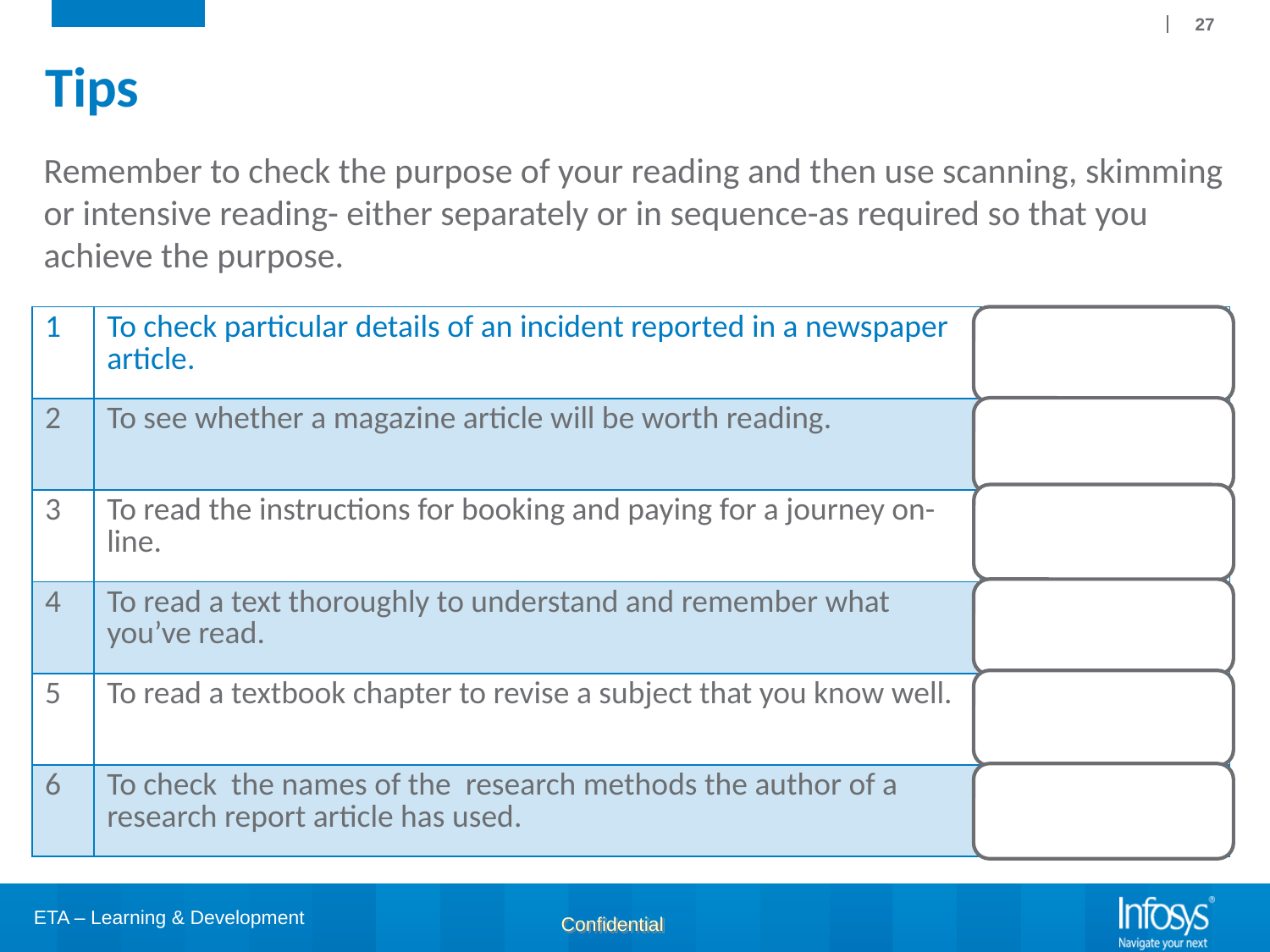

27
# Tips
Remember to check the purpose of your reading and then use scanning, skimming or intensive reading- either separately or in sequence-as required so that you achieve the purpose.
| 1 | To check particular details of an incident reported in a newspaper article. | Scanning |
| --- | --- | --- |
| 2 | To see whether a magazine article will be worth reading. | Skimming |
| 3 | To read the instructions for booking and paying for a journey on-line. | Intensive |
| 4 | To read a text thoroughly to understand and remember what you’ve read. | Intensive |
| 5 | To read a textbook chapter to revise a subject that you know well. | Skimming |
| 6 | To check the names of the research methods the author of a research report article has used. | Scanning |